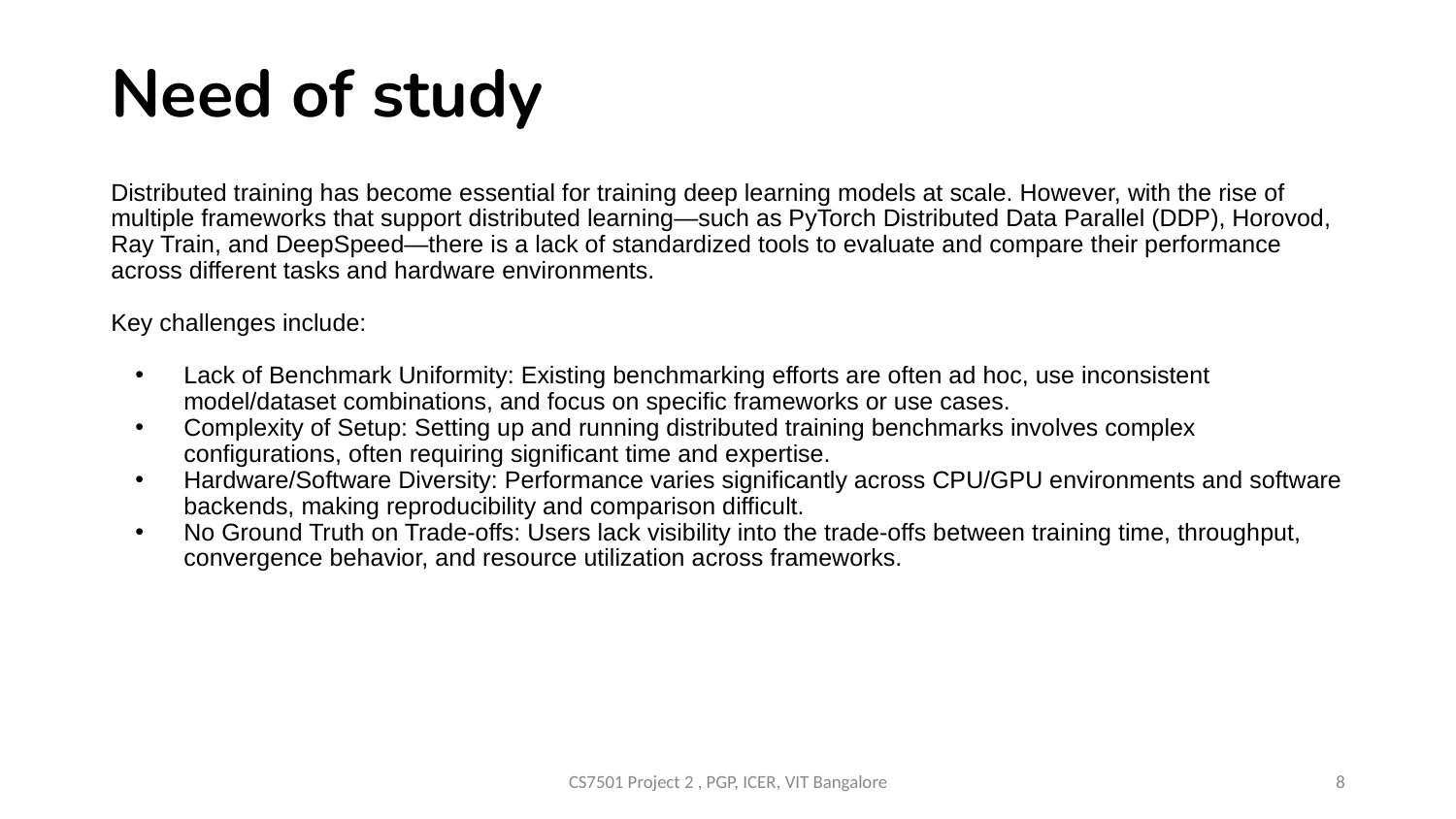

# Need of study
Distributed training has become essential for training deep learning models at scale. However, with the rise of multiple frameworks that support distributed learning—such as PyTorch Distributed Data Parallel (DDP), Horovod, Ray Train, and DeepSpeed—there is a lack of standardized tools to evaluate and compare their performance across different tasks and hardware environments.

Key challenges include:

Lack of Benchmark Uniformity: Existing benchmarking efforts are often ad hoc, use inconsistent model/dataset combinations, and focus on specific frameworks or use cases.
Complexity of Setup: Setting up and running distributed training benchmarks involves complex configurations, often requiring significant time and expertise.
Hardware/Software Diversity: Performance varies significantly across CPU/GPU environments and software backends, making reproducibility and comparison difficult.
No Ground Truth on Trade-offs: Users lack visibility into the trade-offs between training time, throughput, convergence behavior, and resource utilization across frameworks.
CS7501 Project 2 , PGP, ICER, VIT Bangalore
8